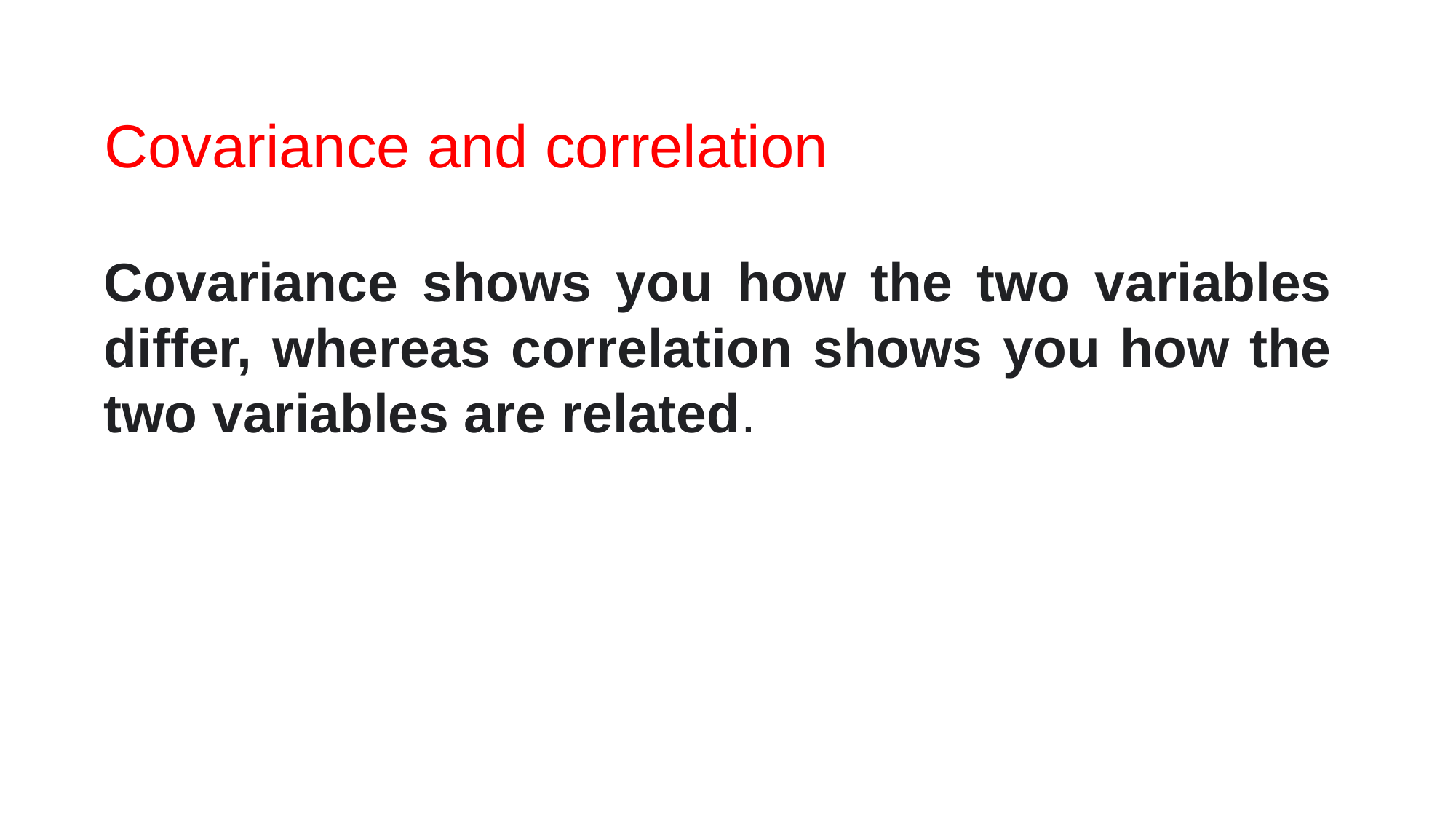

Covariance and correlation
Covariance shows you how the two variables differ, whereas correlation shows you how the two variables are related.